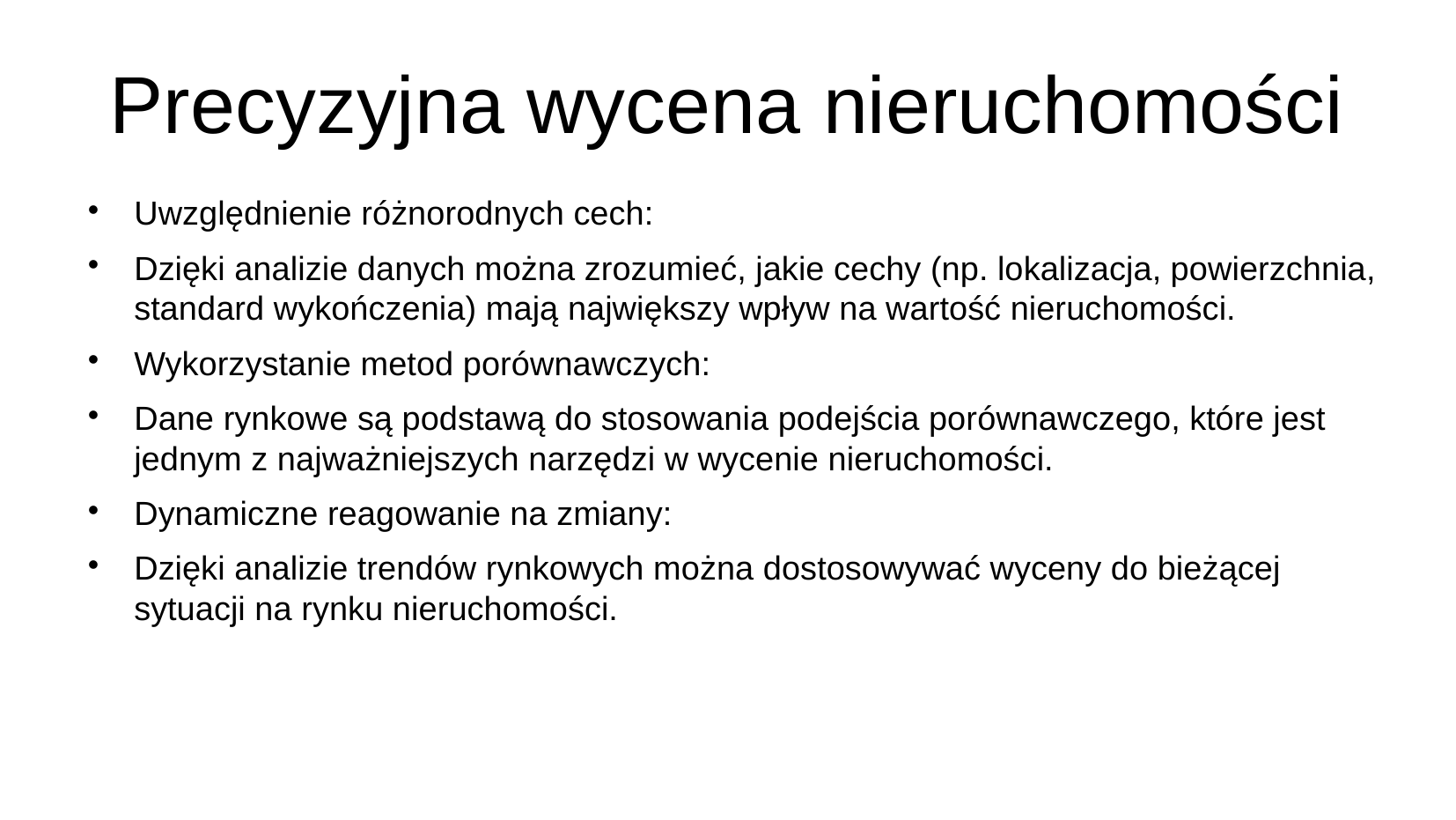

# Precyzyjna wycena nieruchomości
Uwzględnienie różnorodnych cech:
Dzięki analizie danych można zrozumieć, jakie cechy (np. lokalizacja, powierzchnia, standard wykończenia) mają największy wpływ na wartość nieruchomości.
Wykorzystanie metod porównawczych:
Dane rynkowe są podstawą do stosowania podejścia porównawczego, które jest jednym z najważniejszych narzędzi w wycenie nieruchomości.
Dynamiczne reagowanie na zmiany:
Dzięki analizie trendów rynkowych można dostosowywać wyceny do bieżącej sytuacji na rynku nieruchomości.